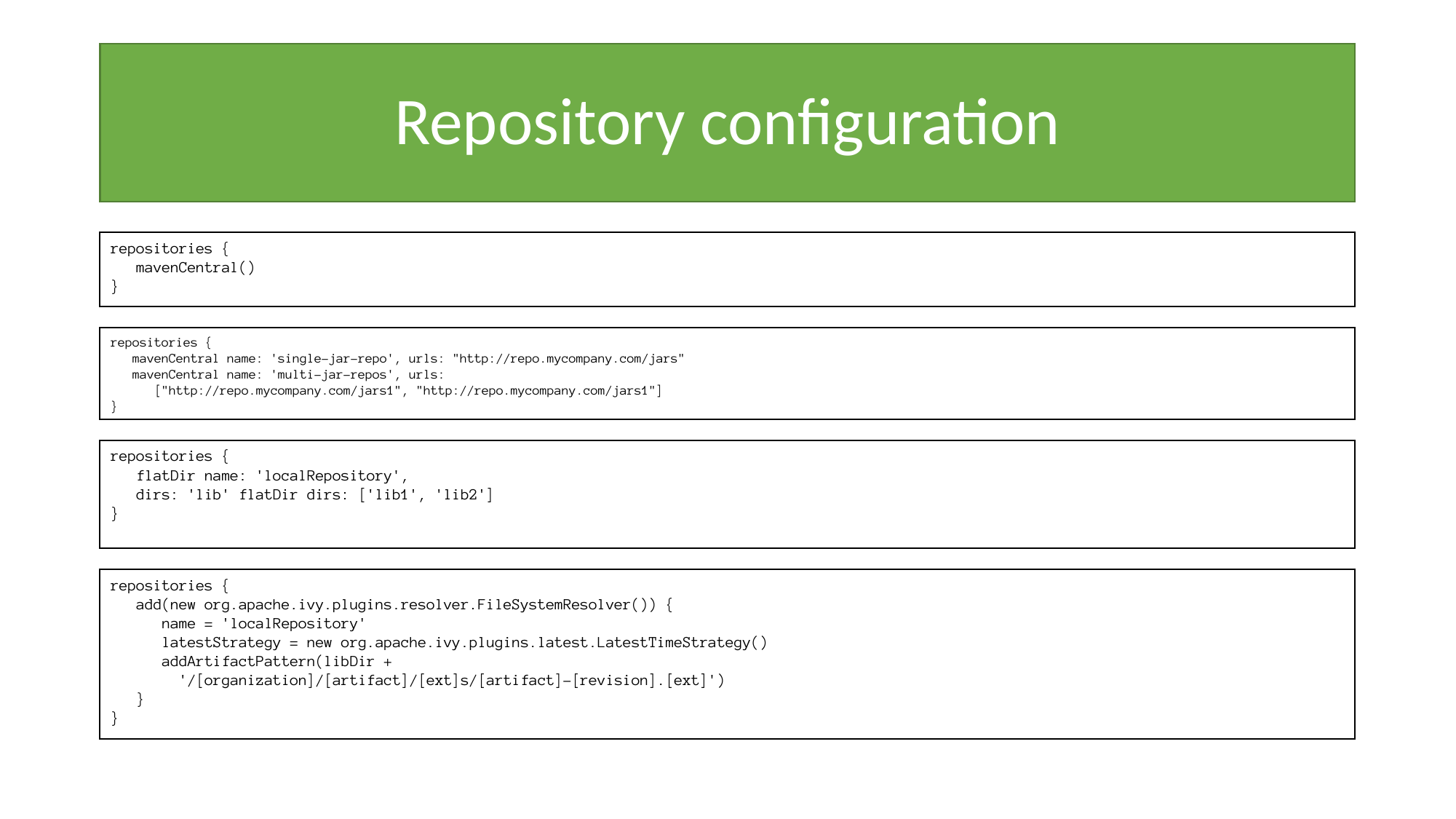

# Repository configuration
repositories {
   mavenCentral()
}
repositories {
   mavenCentral name: 'single-jar-repo', urls: "http://repo.mycompany.com/jars"
   mavenCentral name: 'multi-jar-repos', urls:
      ["http://repo.mycompany.com/jars1", "http://repo.mycompany.com/jars1"]
}
repositories {
   flatDir name: 'localRepository',
   dirs: 'lib' flatDir dirs: ['lib1', 'lib2']
}
repositories {
   add(new org.apache.ivy.plugins.resolver.FileSystemResolver()) {
      name = 'localRepository'
      latestStrategy = new org.apache.ivy.plugins.latest.LatestTimeStrategy()
      addArtifactPattern(libDir +
        '/[organization]/[artifact]/[ext]s/[artifact]-[revision].[ext]')
   }
}